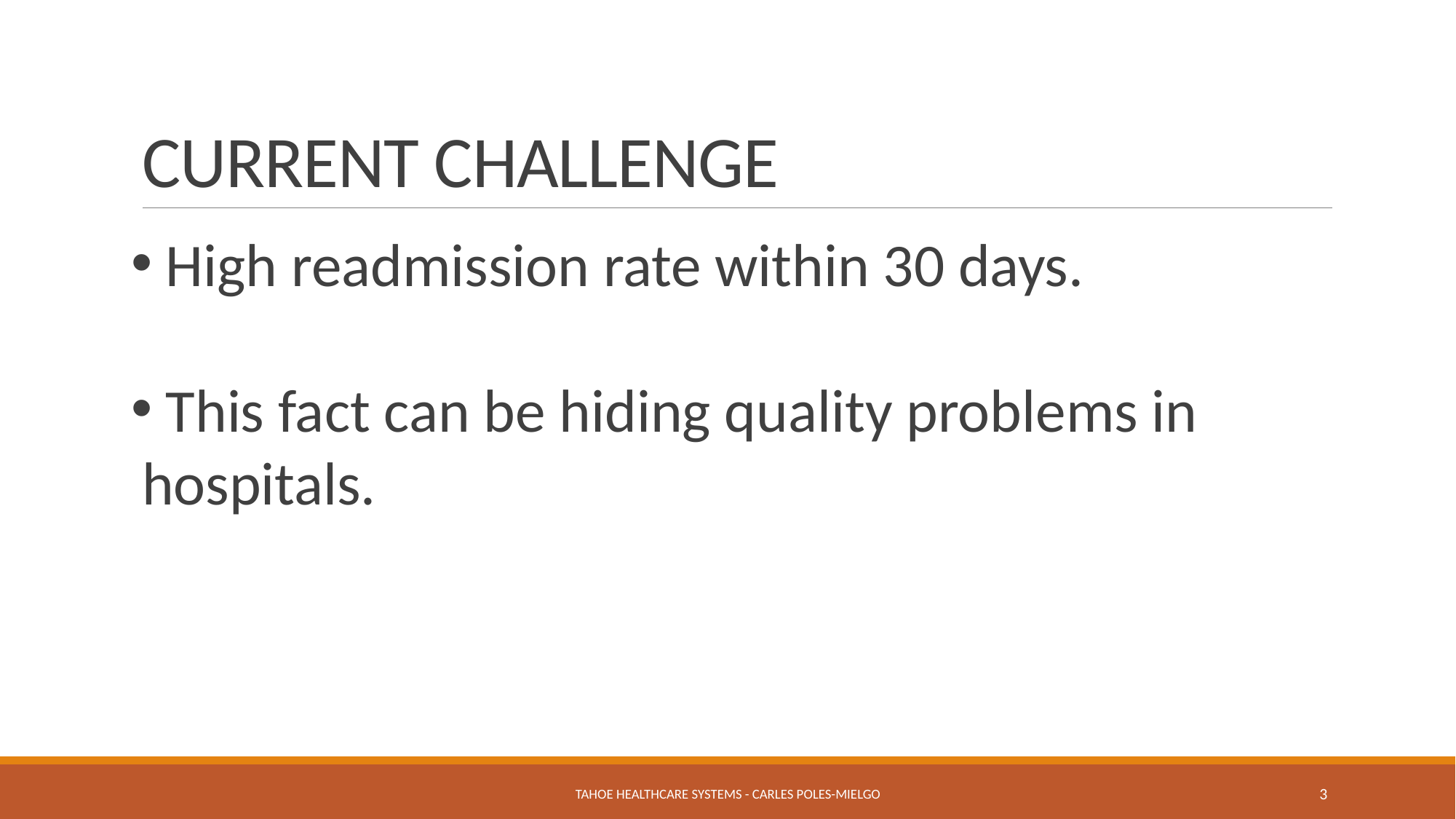

# CURRENT CHALLENGE
 High readmission rate within 30 days.

 This fact can be hiding quality problems in hospitals.
Tahoe Healthcare Systems - Carles Poles-Mielgo
3